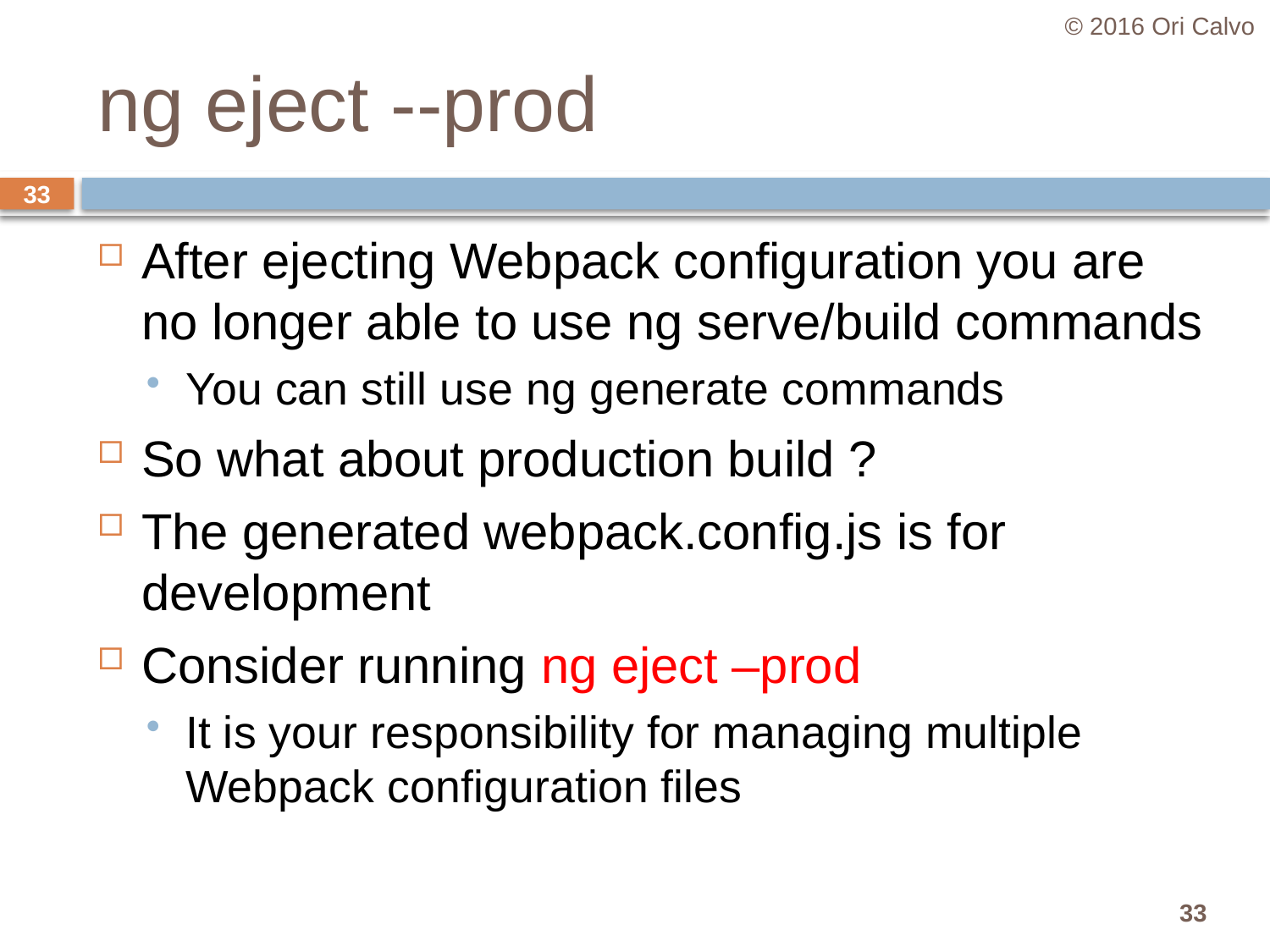

© 2016 Ori Calvo
# ng eject --prod
33
After ejecting Webpack configuration you are no longer able to use ng serve/build commands
You can still use ng generate commands
So what about production build ?
The generated webpack.config.js is for development
Consider running ng eject –prod
It is your responsibility for managing multiple Webpack configuration files